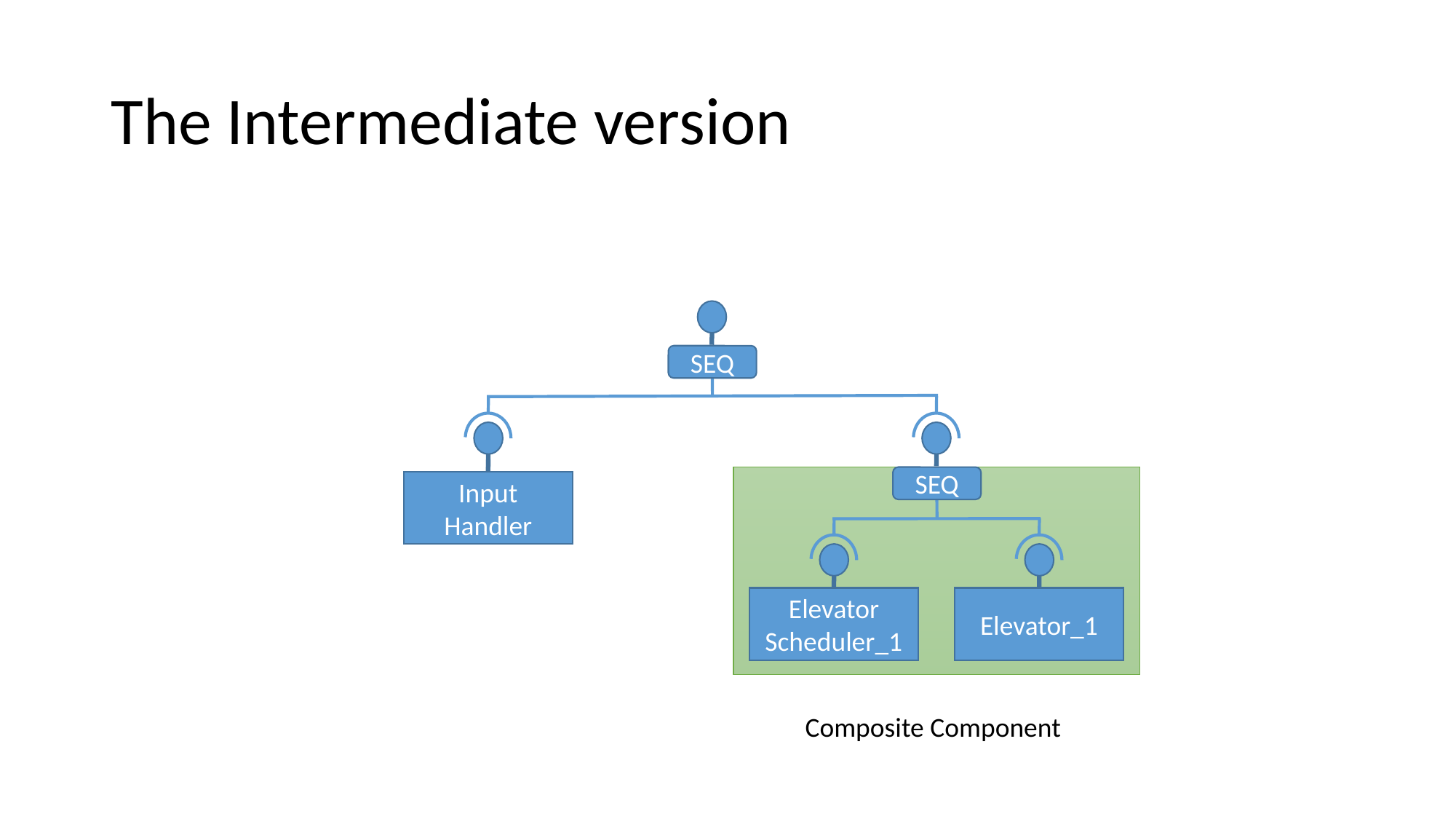

# The Intermediate version

SEQ

SEQ
Input Handler

Elevator
Scheduler_1
Elevator_1
Composite Component